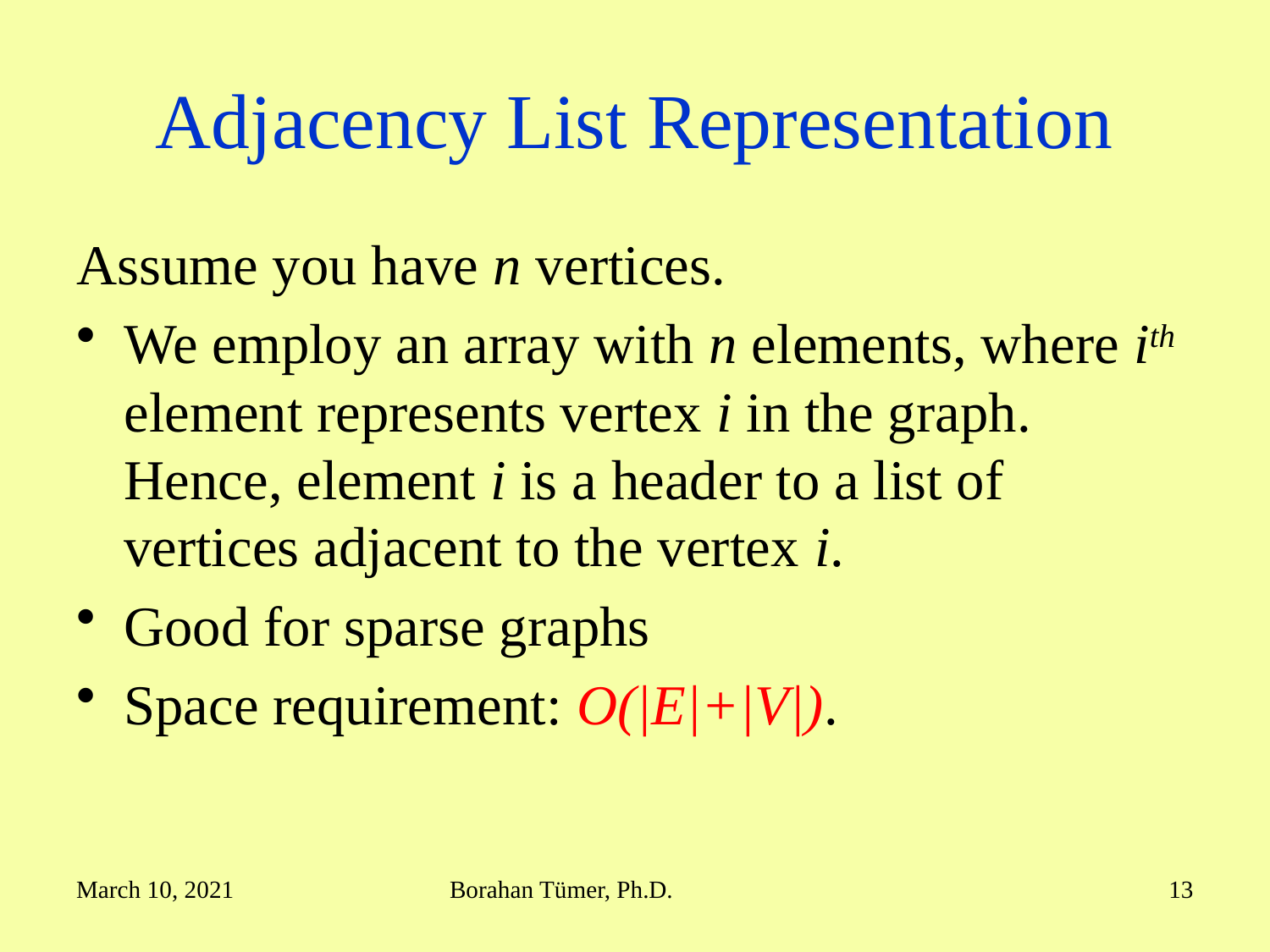

# Adjacency List Representation
Assume you have n vertices.
We employ an array with n elements, where ith element represents vertex i in the graph.  Hence, element i is a header to a list of vertices adjacent to the vertex i.
Good for sparse graphs
Space requirement: O(|E|+|V|).
March 10, 2021
Borahan Tümer, Ph.D.
13